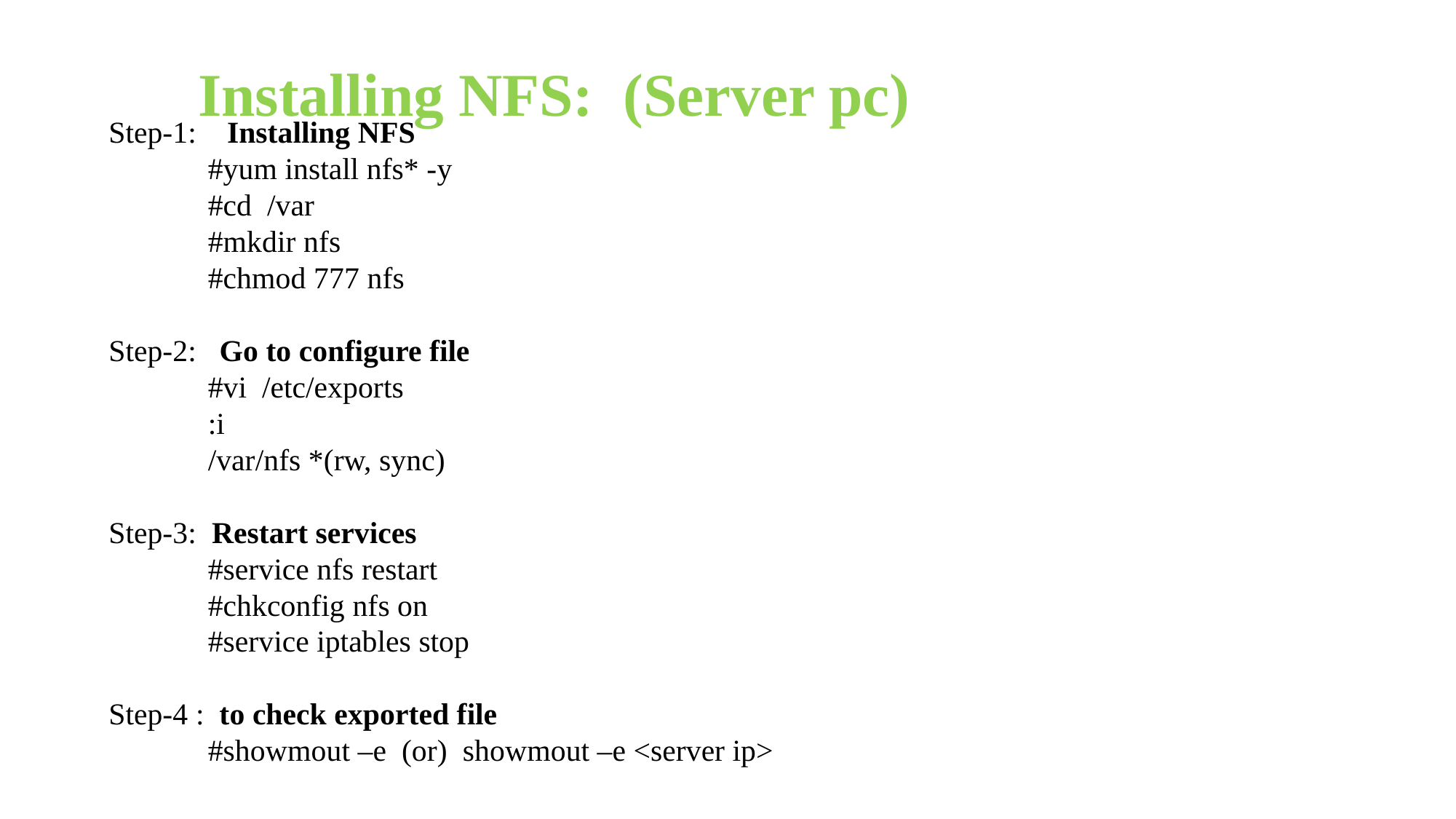

# Installing NFS:  (Server pc)
Step-1:    Installing NFS
			#yum install nfs* -y
			#cd  /var
			#mkdir nfs
			#chmod 777 nfs

Step-2:   Go to configure file
			#vi  /etc/exports
			:i
			/var/nfs *(rw, sync)

Step-3:  Restart services
			#service nfs restart
			#chkconfig nfs on
			#service iptables stop

Step-4 :  to check exported file
			#showmout –e  (or)  showmout –e <server ip>